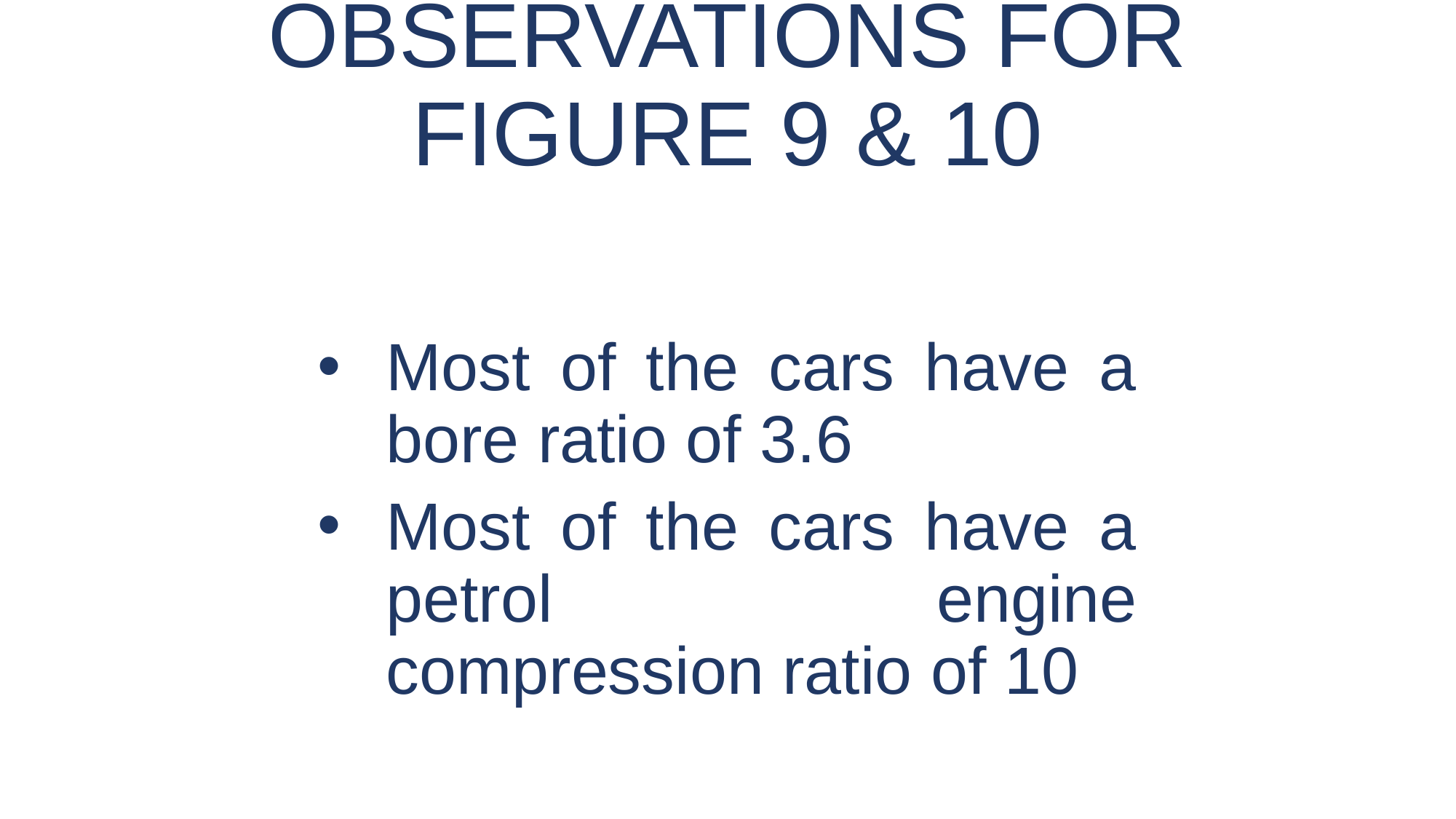

# OBSERVATIONS FOR FIGURE 9 & 10
Most of the cars have a bore ratio of 3.6
Most of the cars have a petrol engine compression ratio of 10